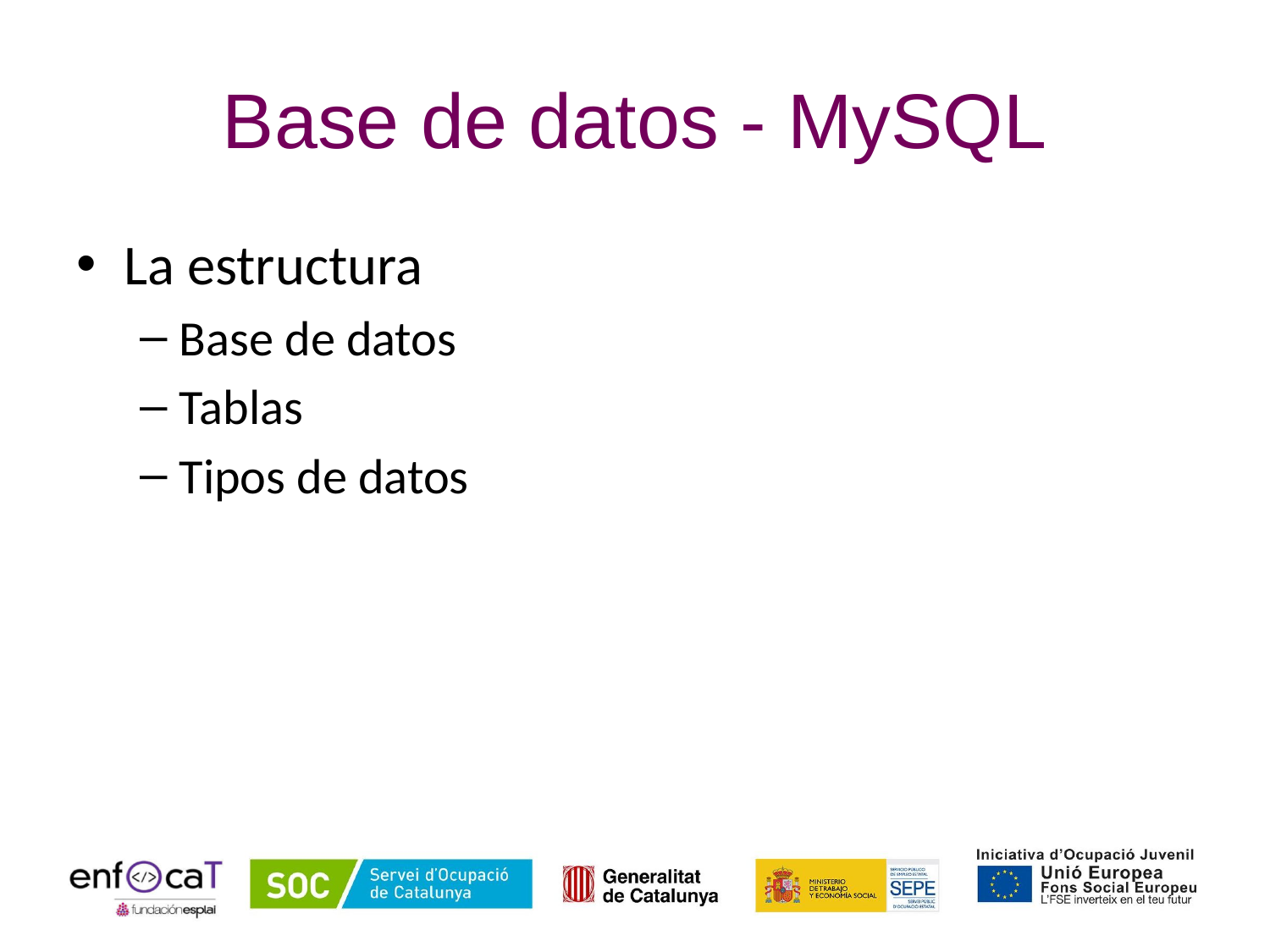

# Base de datos - MySQL
La estructura
Base de datos
Tablas
Tipos de datos